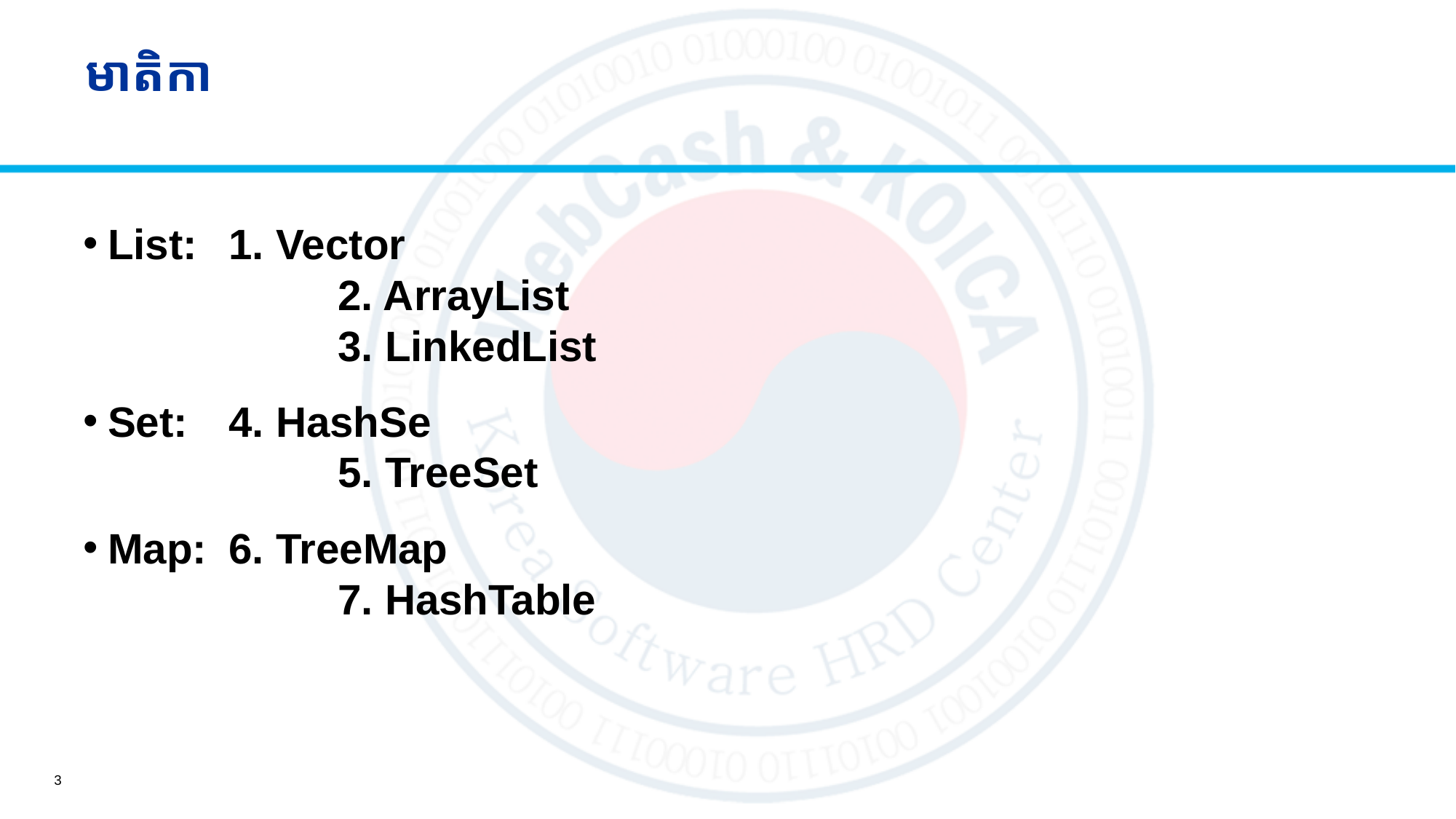

# មាតិកា
List:	 1. Vector
		 2. ArrayList
		 3. LinkedList
Set:	 4. HashSe
		 5. TreeSet
Map:	 6. TreeMap
		 7. HashTable
3